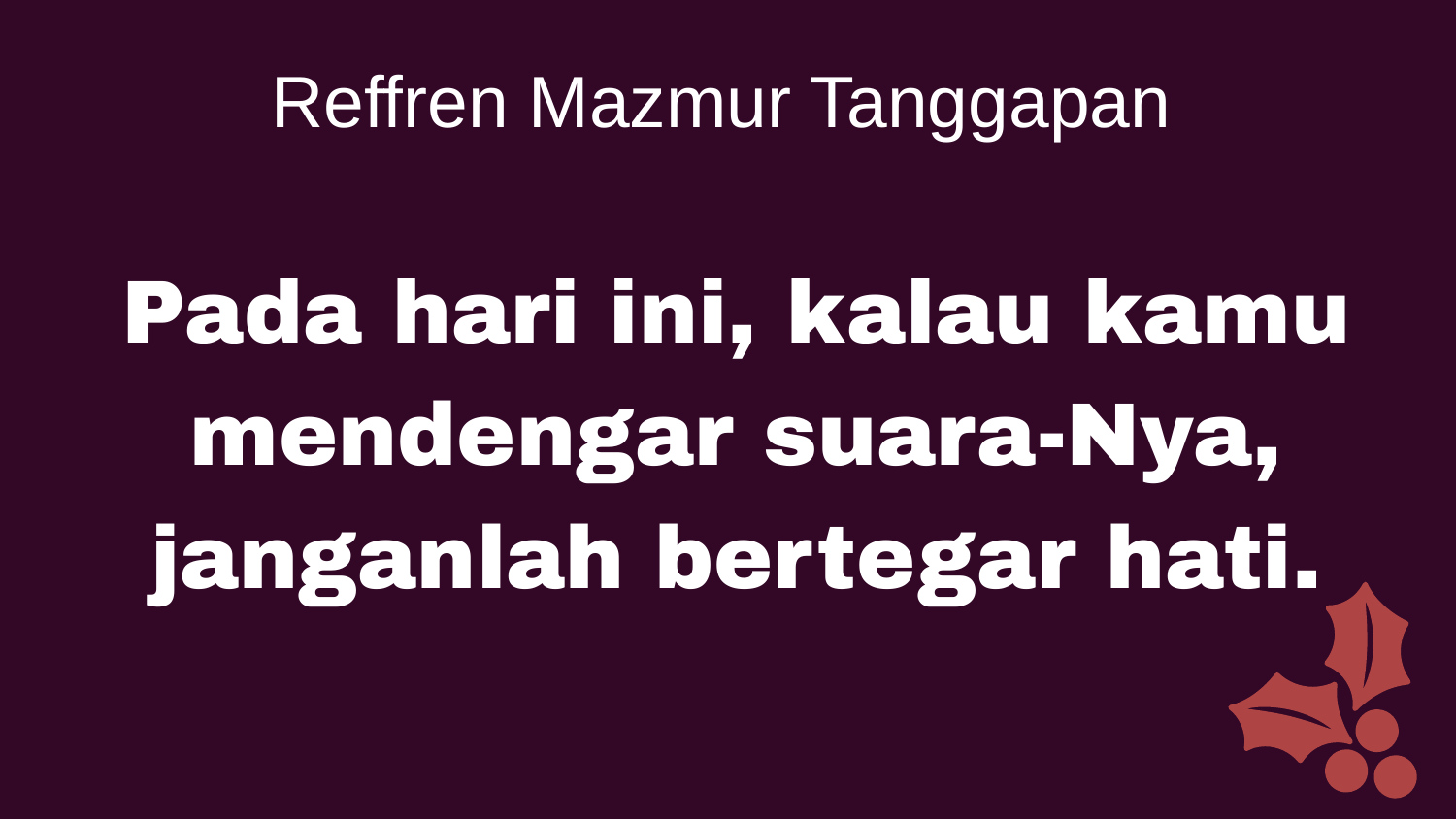

Reffren Mazmur Tanggapan
Pada hari ini, kalau kamu mendengar suara-Nya, janganlah bertegar hati.